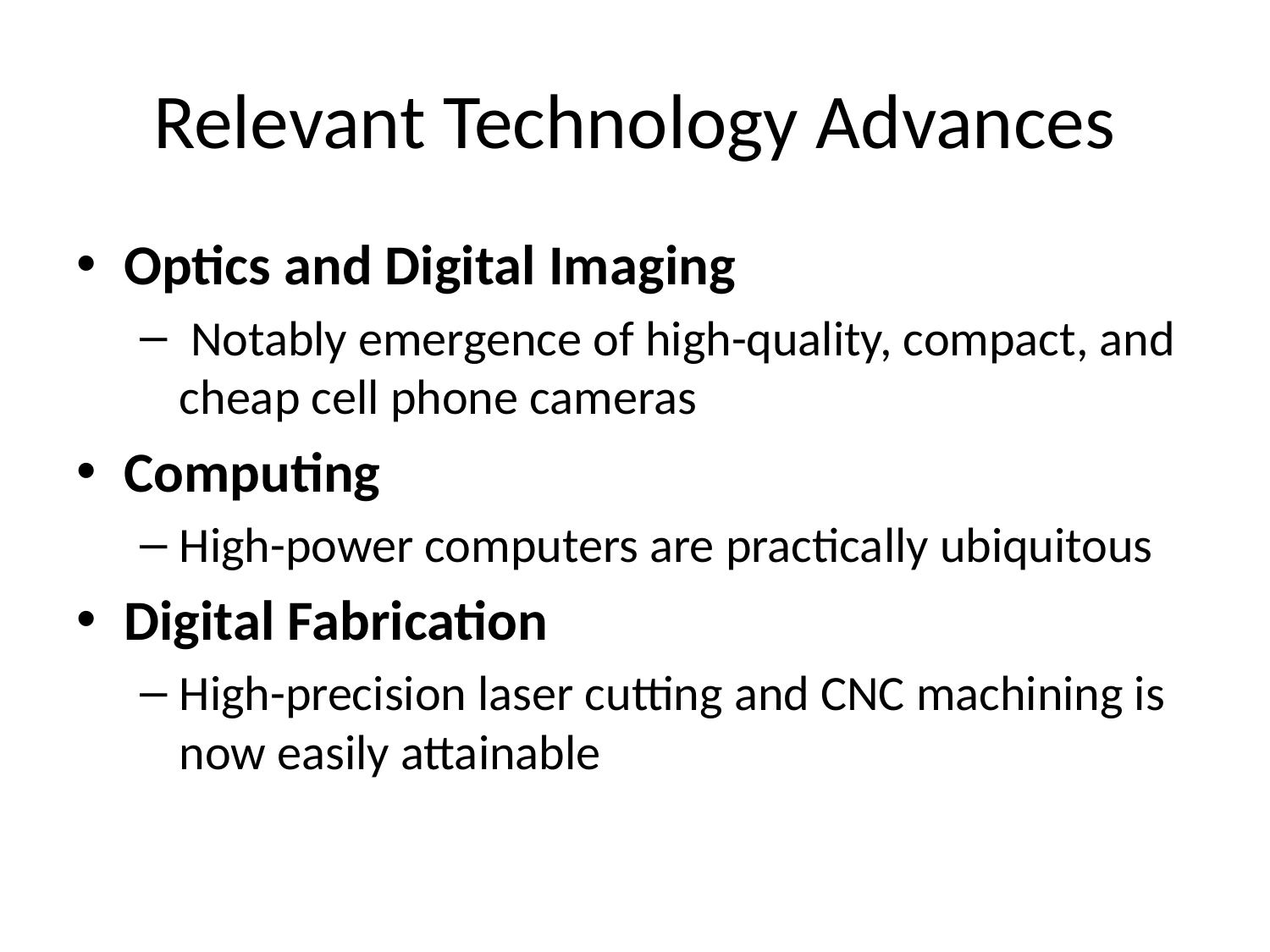

# Relevant Technology Advances
Optics and Digital Imaging
 Notably emergence of high-quality, compact, and cheap cell phone cameras
Computing
High-power computers are practically ubiquitous
Digital Fabrication
High-precision laser cutting and CNC machining is now easily attainable